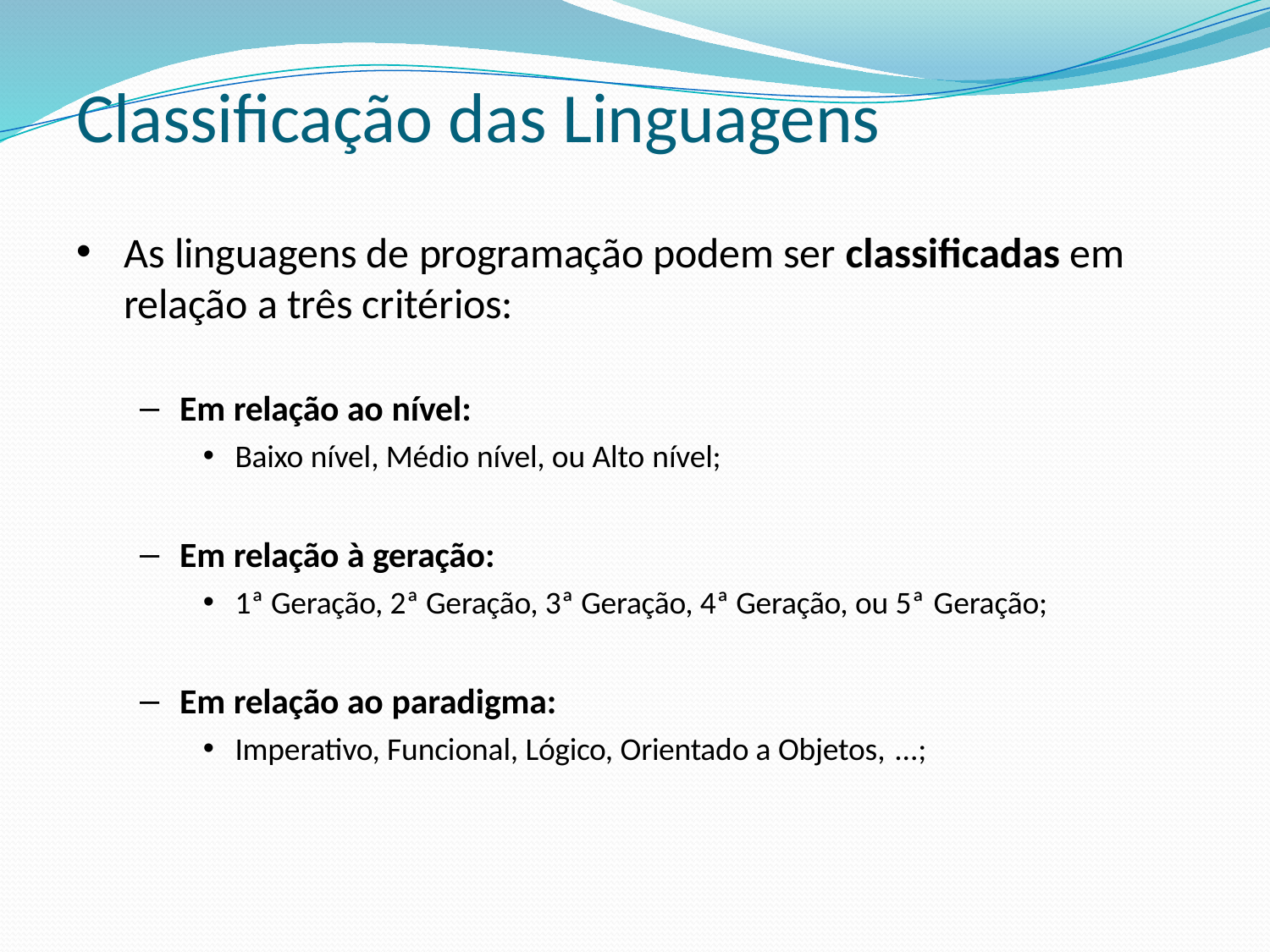

# Classificação das Linguagens
As linguagens de programação podem ser classificadas em
relação a três critérios:

Em relação ao nível:
Baixo nível, Médio nível, ou Alto nível;

Em relação à geração:
1ª Geração, 2ª Geração, 3ª Geração, 4ª Geração, ou 5ª Geração;

Em relação ao paradigma:
Imperativo, Funcional, Lógico, Orientado a Objetos, ...;